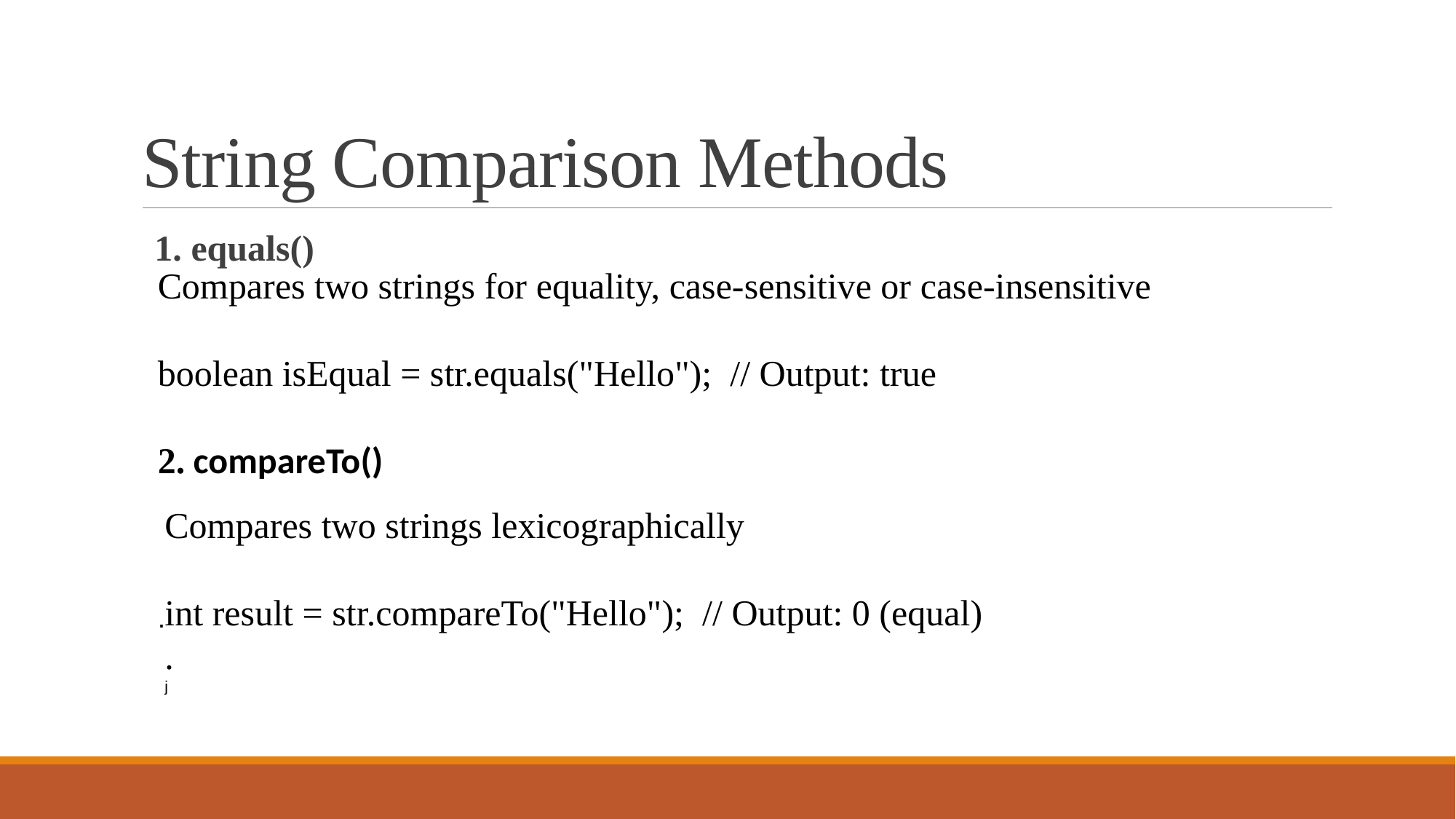

# String Comparison Methods

Compares two strings for equality, case-sensitive or case-insensitive

boolean isEqual = str.equals("Hello");  // Output: true

2. compareTo()

.

1. equals()

Compares two strings lexicographically

int result = str.compareTo("Hello");  // Output: 0 (equal)
.
j